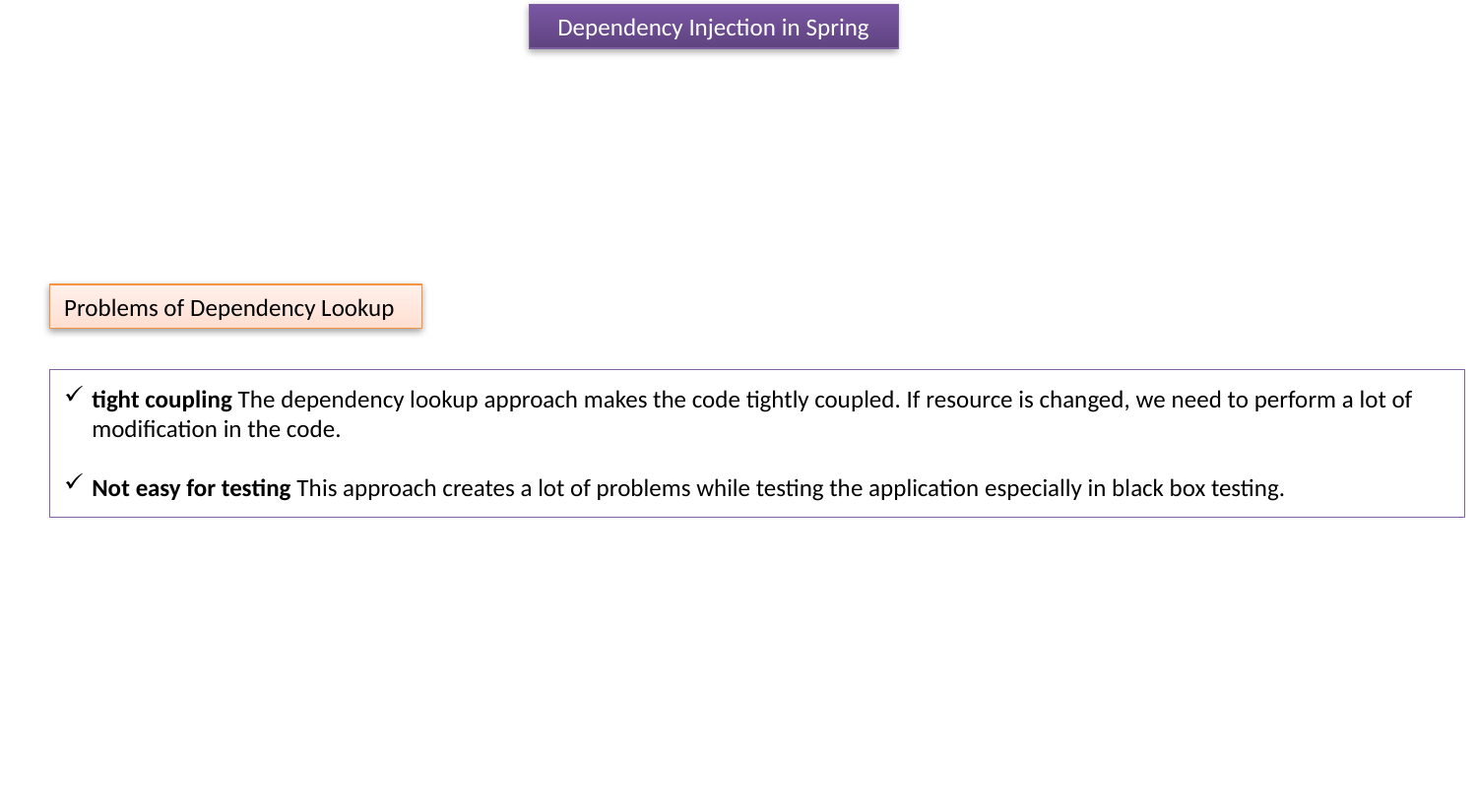

Dependency Injection in Spring

Problems of Dependency Lookup
tight coupling The dependency lookup approach makes the code tightly coupled. If resource is changed, we need to perform a lot of modification in the code.
Not easy for testing This approach creates a lot of problems while testing the application especially in black box testing.